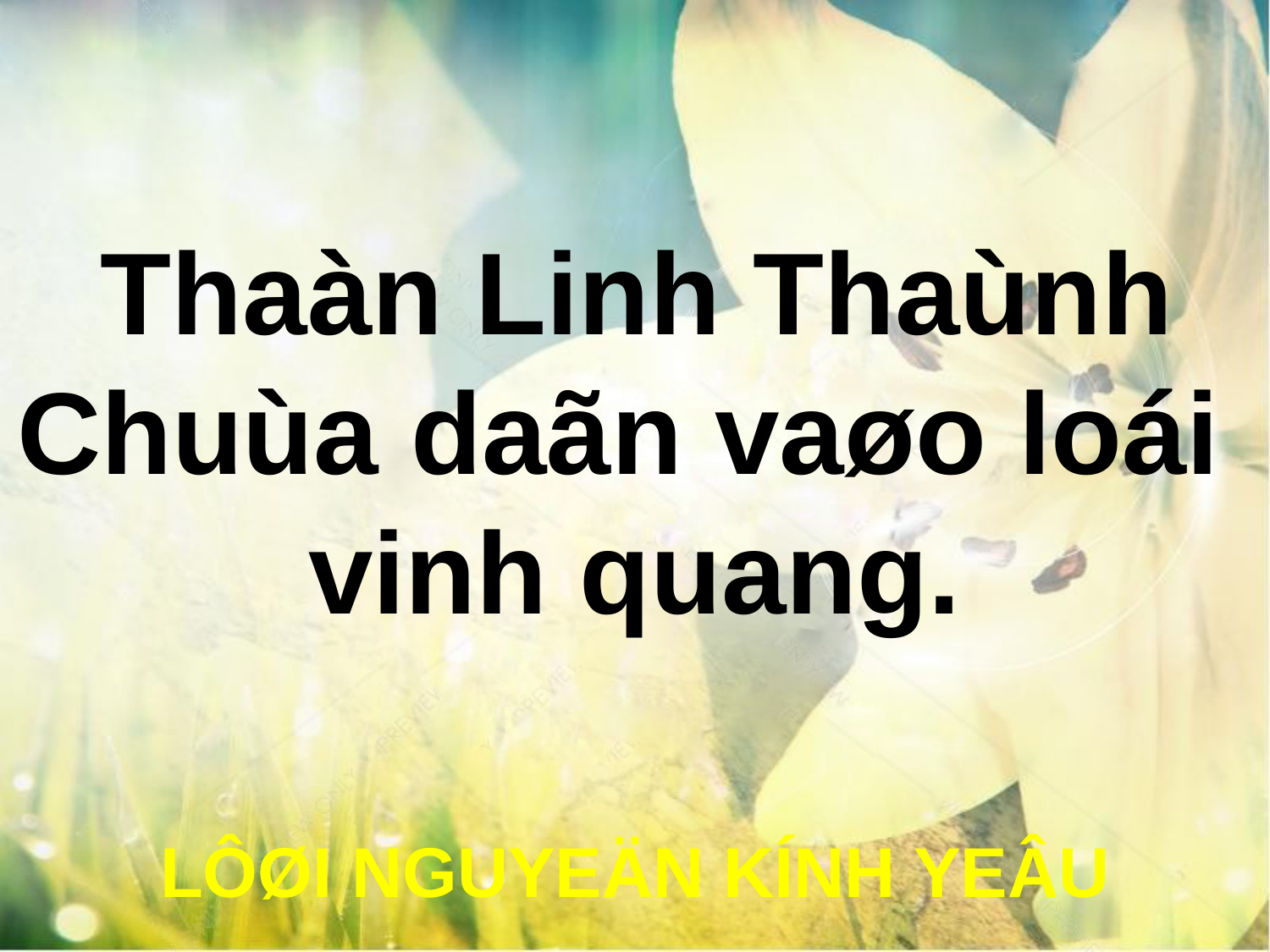

Thaàn Linh Thaùnh
Chuùa daãn vaøo loái
vinh quang.
LÔØI NGUYEÄN KÍNH YEÂU